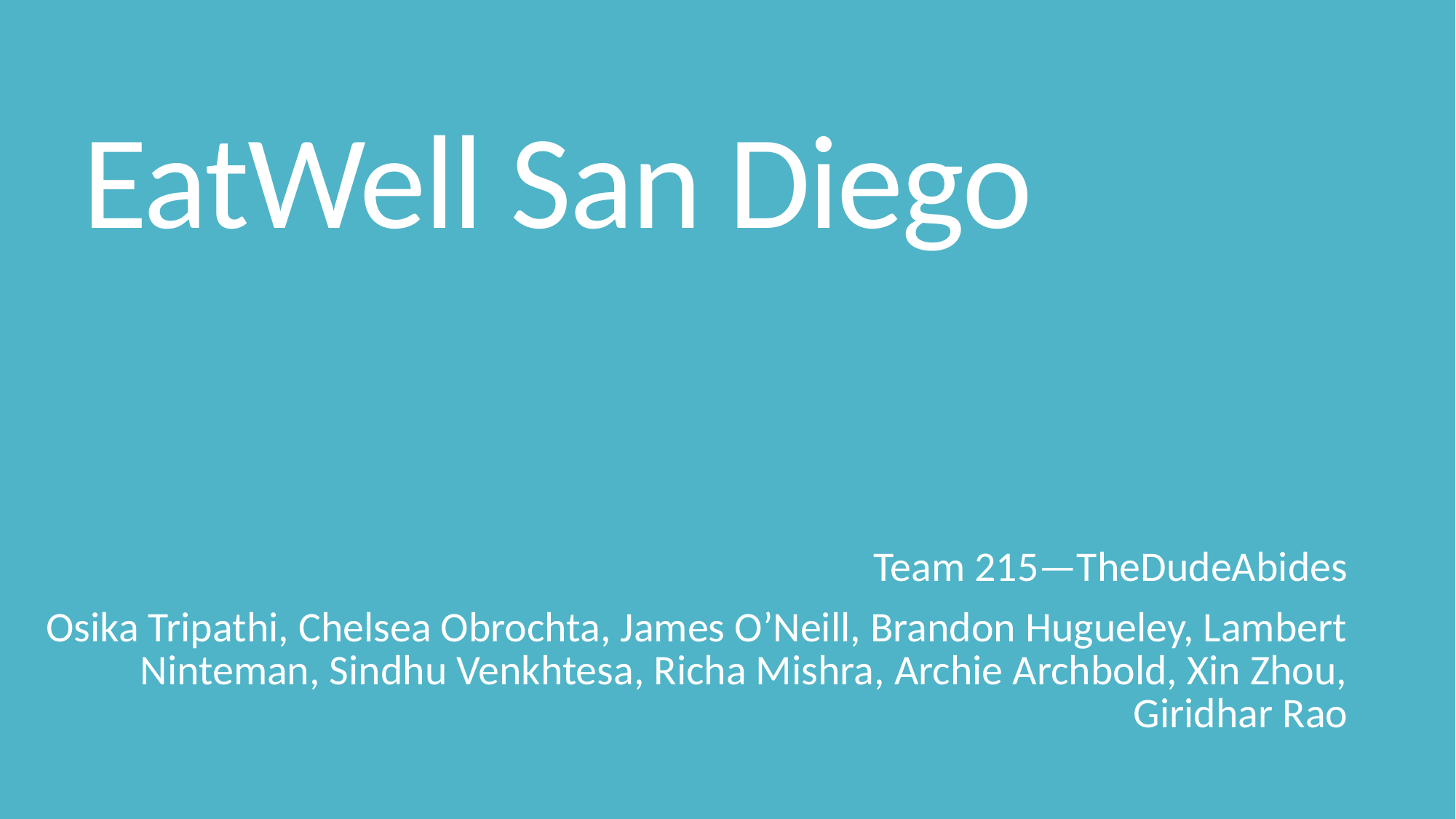

# EatWell San Diego
Team 215—TheDudeAbides
Osika Tripathi, Chelsea Obrochta, James O’Neill, Brandon Hugueley, Lambert Ninteman, Sindhu Venkhtesa, Richa Mishra, Archie Archbold, Xin Zhou, Giridhar Rao